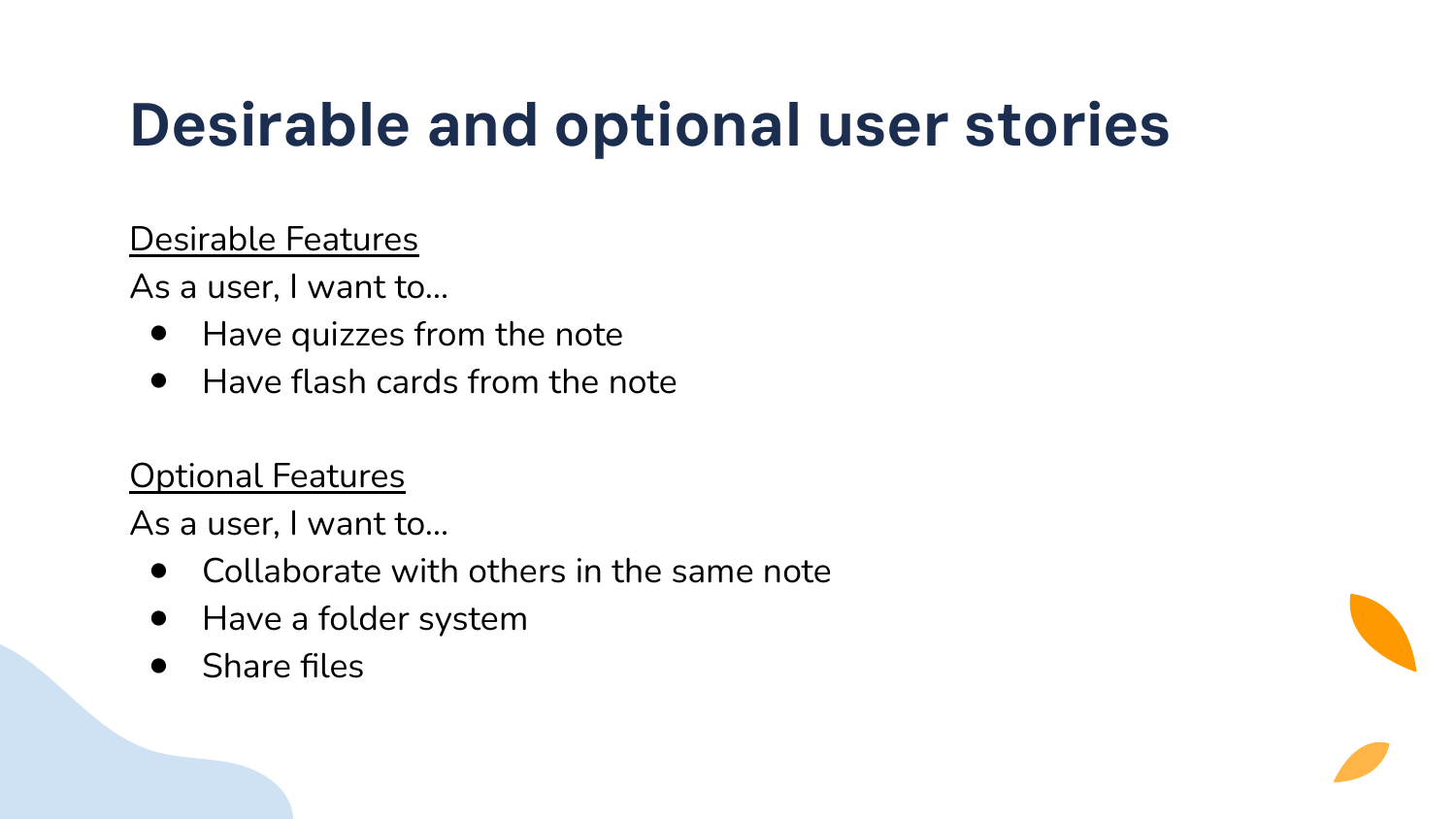

# Desirable and optional user stories
Desirable Features
As a user, I want to…
Have quizzes from the note
Have flash cards from the note

Optional Features
As a user, I want to…
Collaborate with others in the same note
Have a folder system
Share files